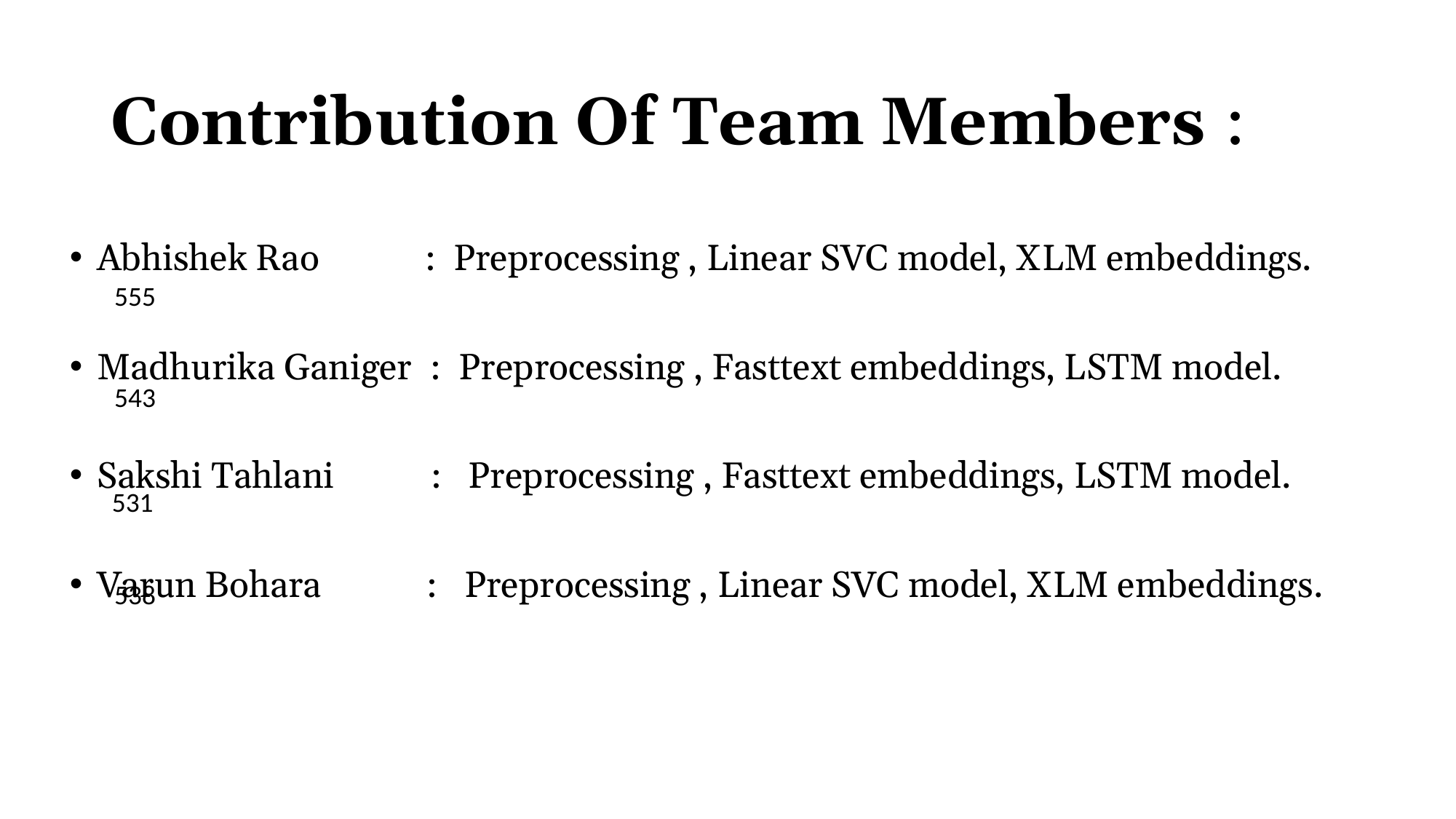

# Contribution Of Team Members :
Abhishek Rao            :  Preprocessing , Linear SVC model, XLM embeddings.

Madhurika Ganiger  :  Preprocessing , Fasttext embeddings, LSTM model.

Sakshi Tahlani           :   Preprocessing , Fasttext embeddings, LSTM model.

Varun Bohara            :   Preprocessing , Linear SVC model, XLM embeddings.

555
543
531
538